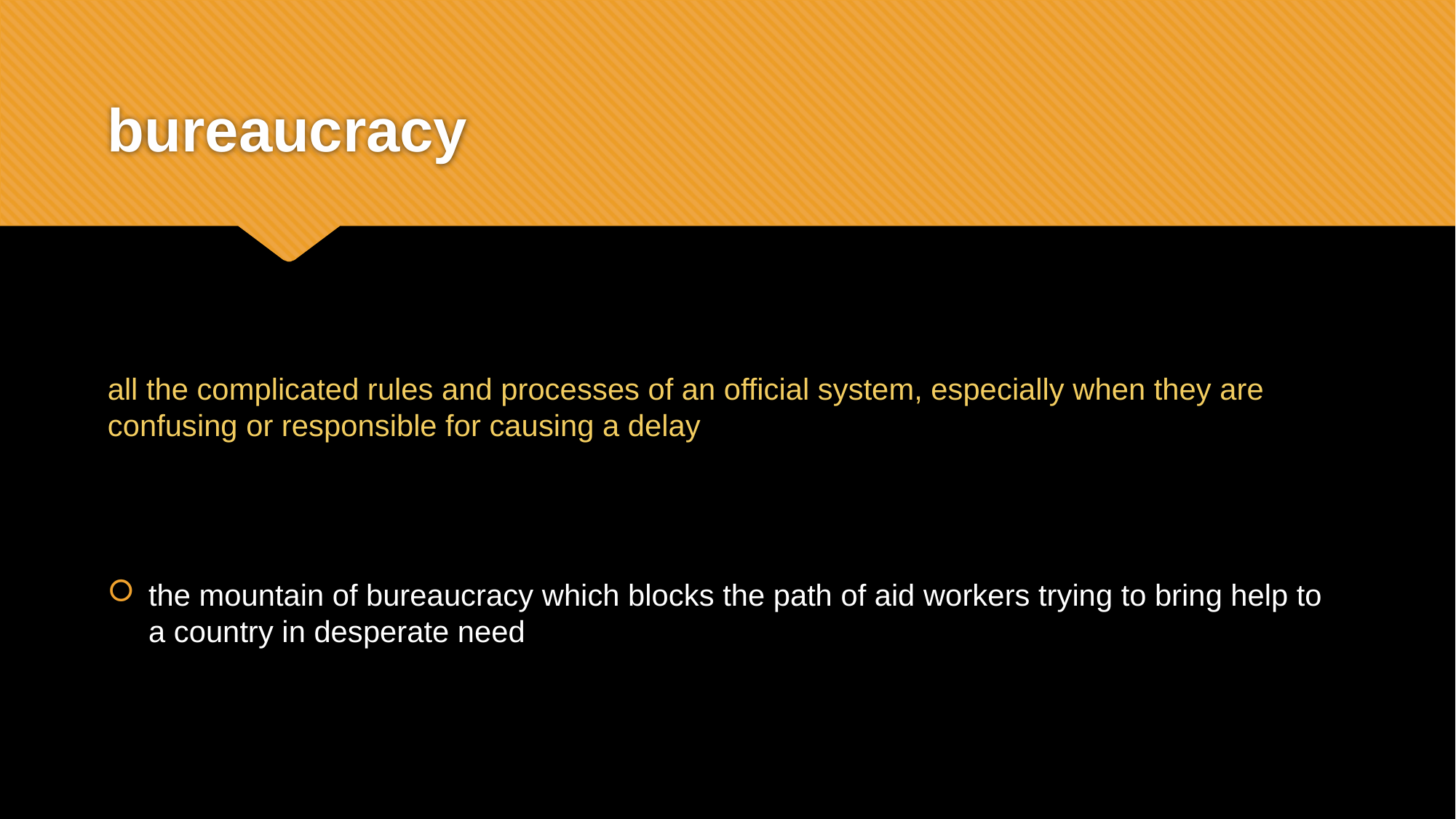

# bureaucracy
all the complicated rules and processes of an official system, especially when they are confusing or responsible for causing a delay
the mountain of bureaucracy which blocks the path of aid workers trying to bring help to a country in desperate need